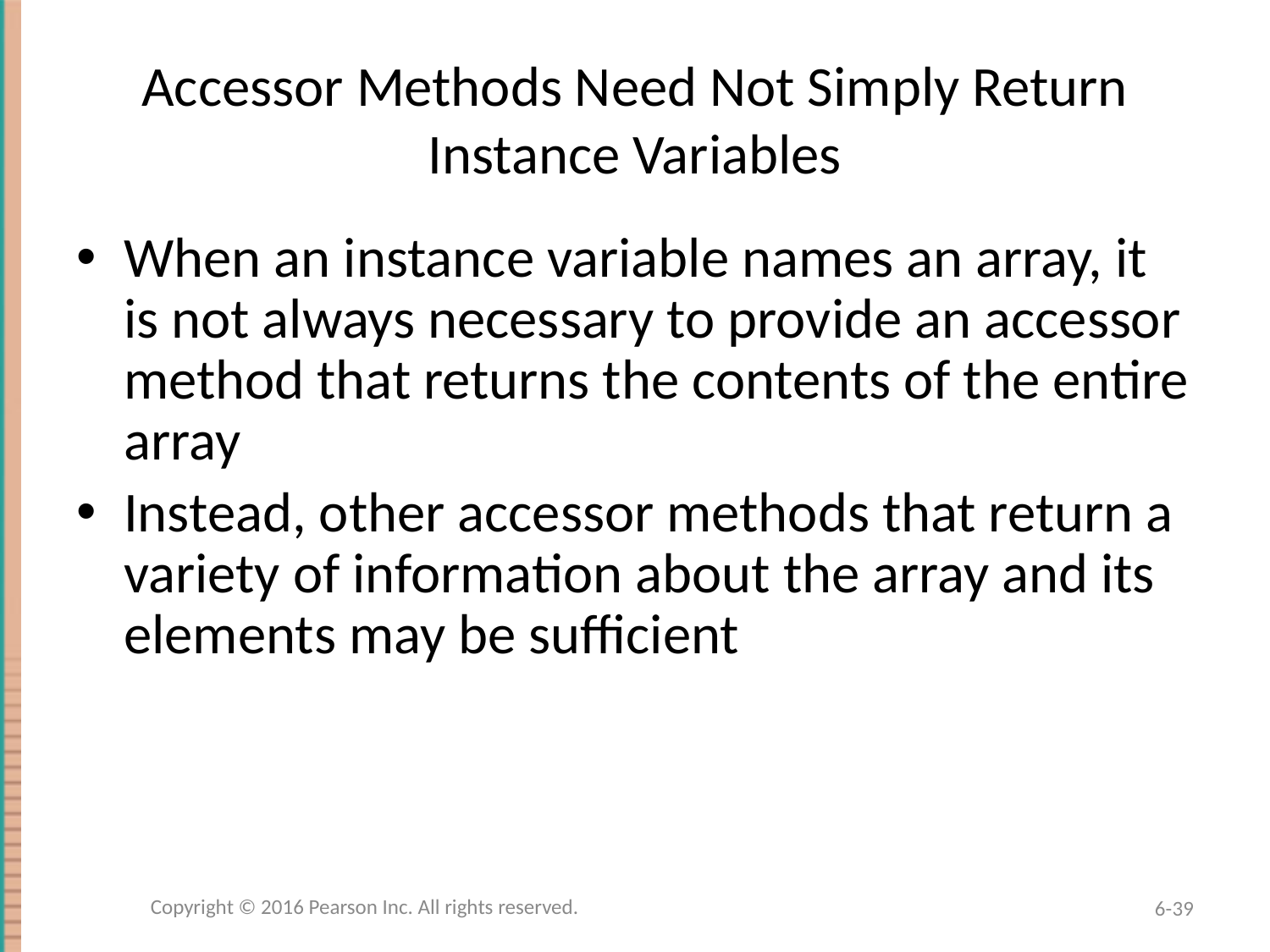

# Accessor Methods Need Not Simply Return Instance Variables
When an instance variable names an array, it is not always necessary to provide an accessor method that returns the contents of the entire array
Instead, other accessor methods that return a variety of information about the array and its elements may be sufficient
Copyright © 2016 Pearson Inc. All rights reserved.
6-39